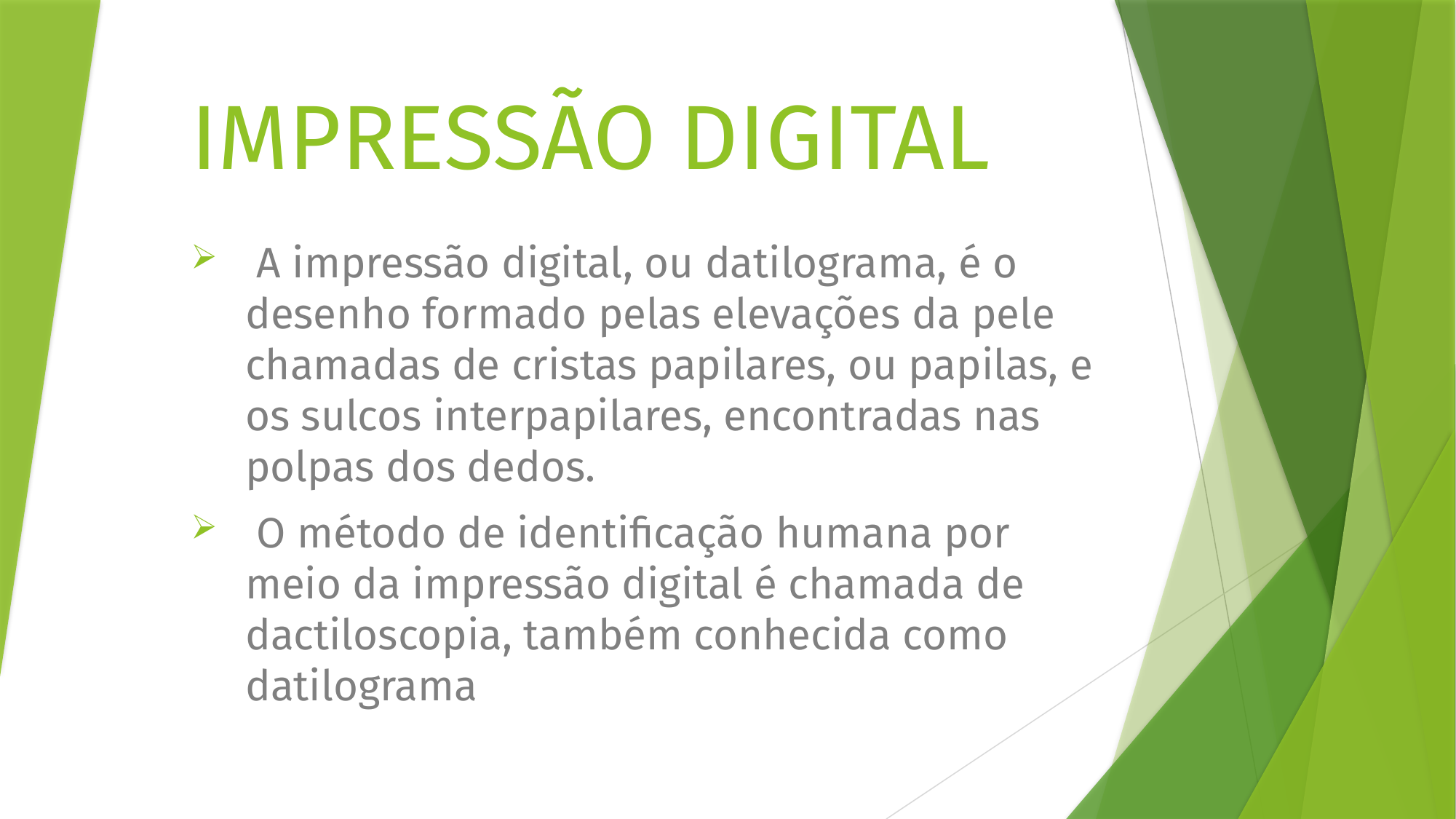

# IMPRESSÃO DIGITAL
 A impressão digital, ou datilograma, é o desenho formado pelas elevações da pele chamadas de cristas papilares, ou papilas, e os sulcos interpapilares, encontradas nas polpas dos dedos.
 O método de identificação humana por meio da impressão digital é chamada de dactiloscopia, também conhecida como datilograma